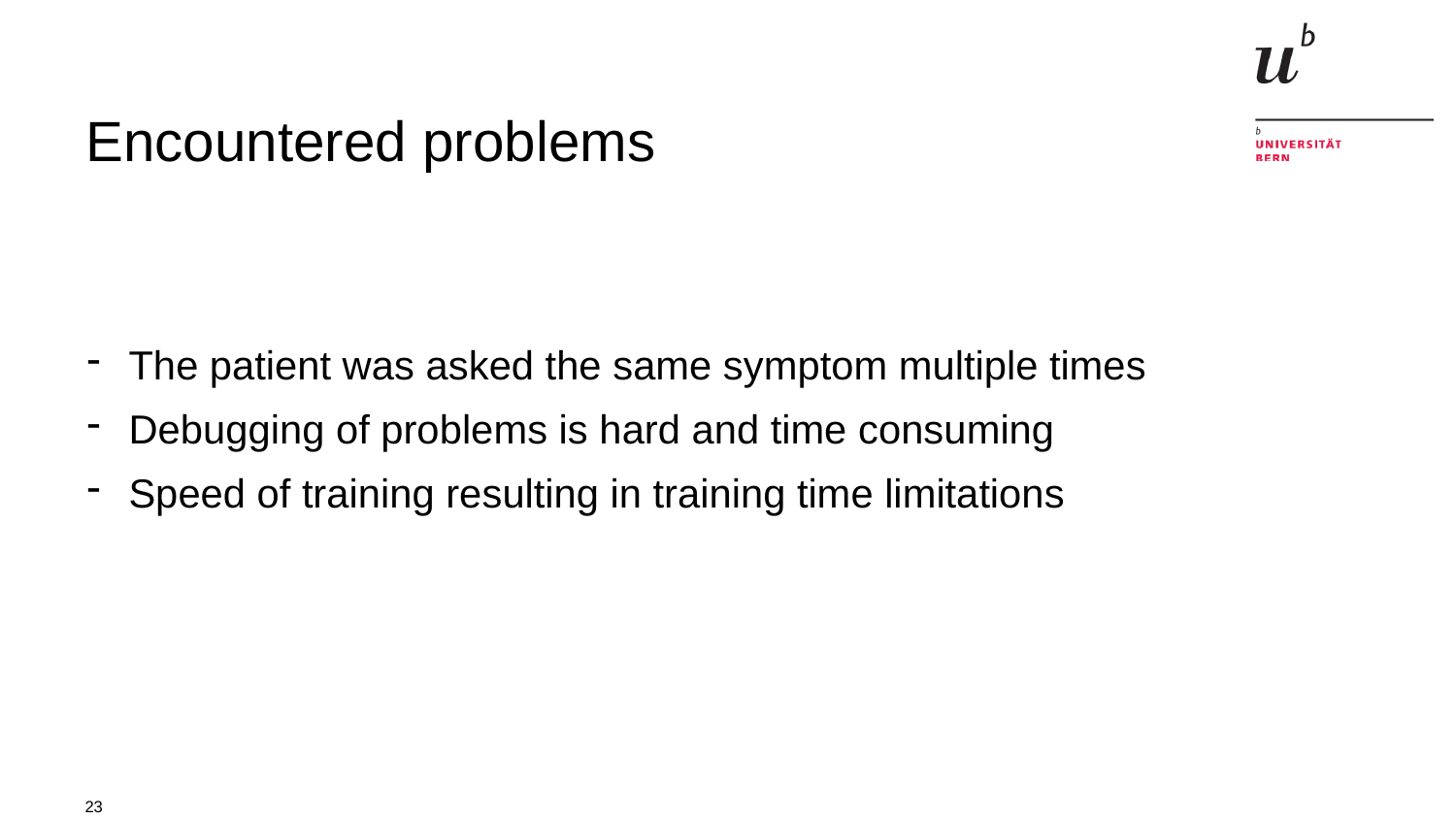

# Encountered problems

The patient was asked the same symptom multiple times
Debugging of problems is hard and time consuming
Speed of training resulting in training time limitations